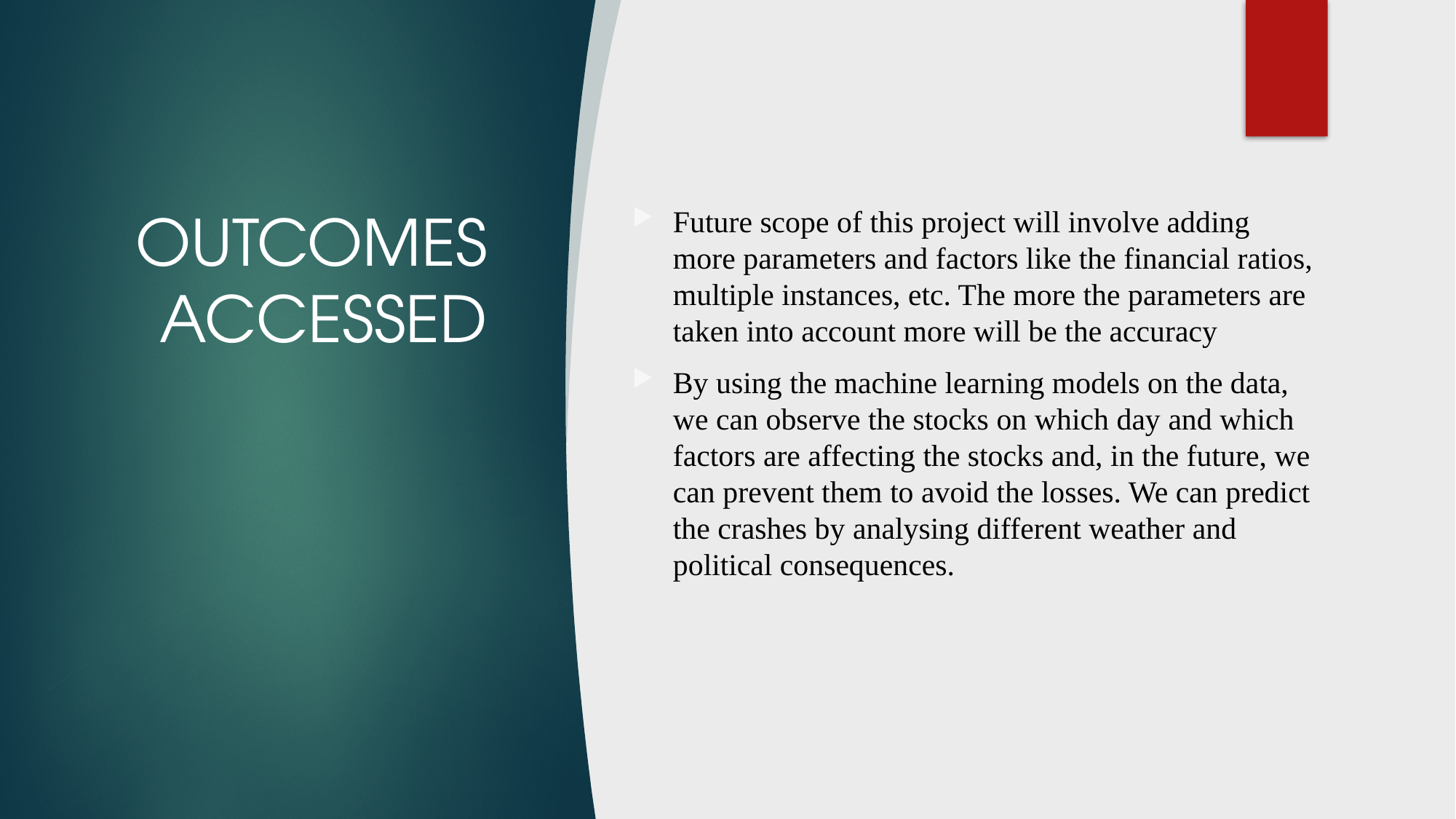

# OUTCOMES ACCESSED
Future scope of this project will involve adding more parameters and factors like the financial ratios, multiple instances, etc. The more the parameters are taken into account more will be the accuracy
By using the machine learning models on the data, we can observe the stocks on which day and which factors are affecting the stocks and, in the future, we can prevent them to avoid the losses. We can predict the crashes by analysing different weather and political consequences.